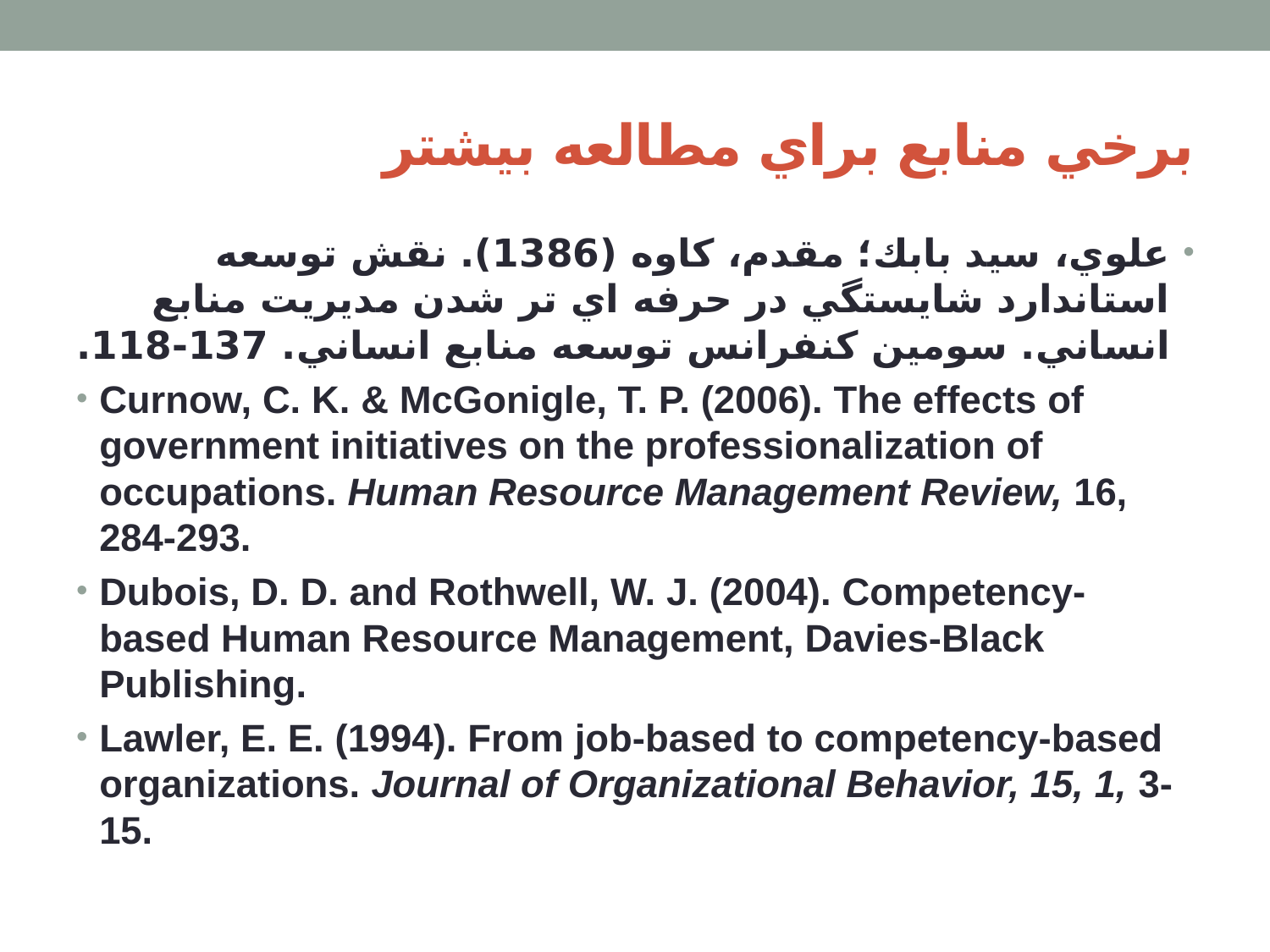

# برخي منابع براي مطالعه بيشتر
علوي، سيد بابك؛ مقدم، كاوه (1386). نقش توسعه استاندارد شايستگي در حرفه اي تر شدن مديريت منابع انساني. سومين كنفرانس توسعه منابع انساني. 137-118.
Curnow, C. K. & McGonigle, T. P. (2006). The effects of government initiatives on the professionalization of occupations. Human Resource Management Review, 16, 284-293.
Dubois, D. D. and Rothwell, W. J. (2004). Competency-based Human Resource Management, Davies-Black Publishing.
Lawler, E. E. (1994). From job-based to competency-based organizations. Journal of Organizational Behavior, 15, 1, 3-15.